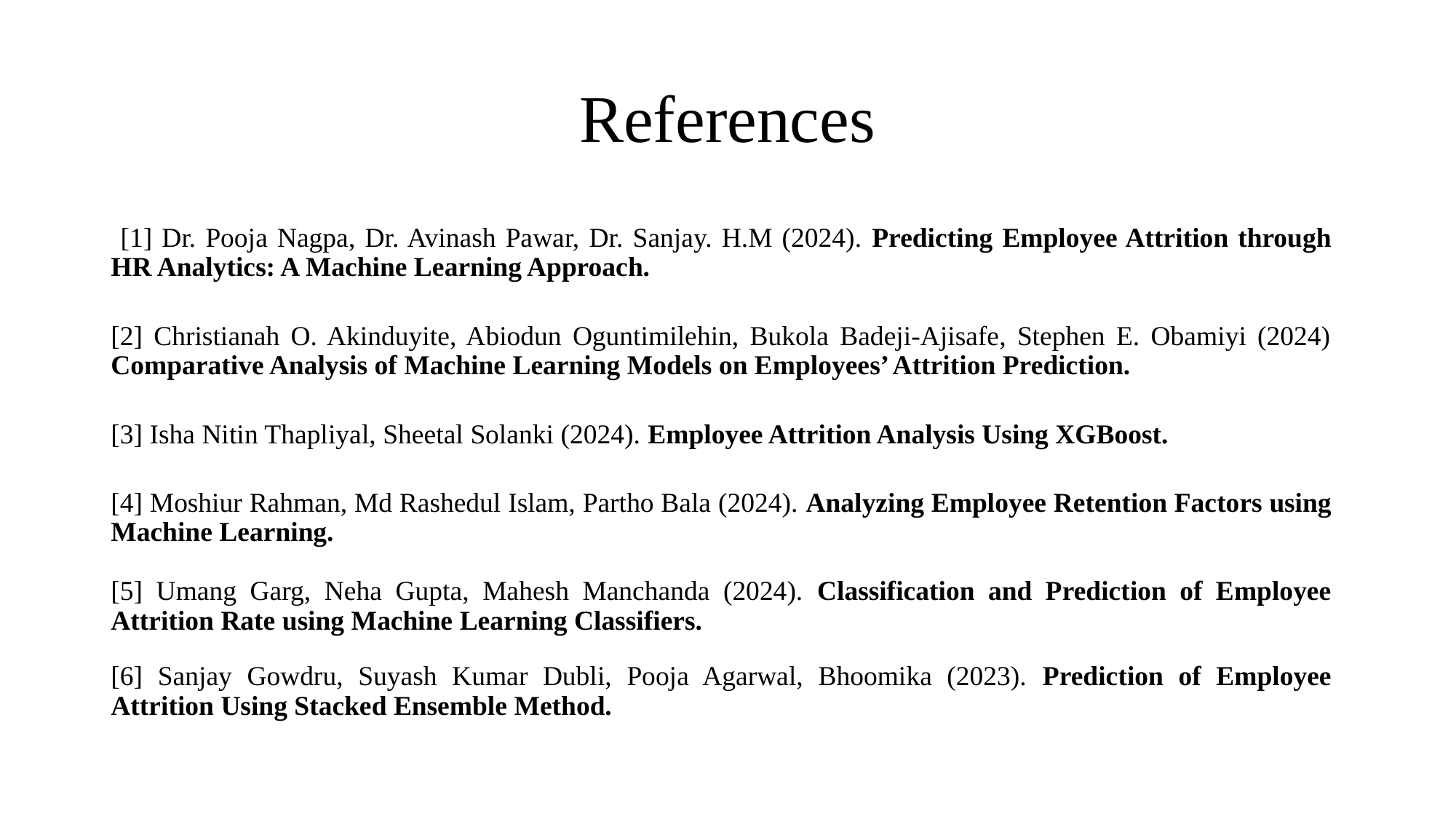

# References
 [1] Dr. Pooja Nagpa, Dr. Avinash Pawar, Dr. Sanjay. H.M (2024). Predicting Employee Attrition through HR Analytics: A Machine Learning Approach.

[2] Christianah O. Akinduyite, Abiodun Oguntimilehin, Bukola Badeji-Ajisafe, Stephen E. Obamiyi (2024) Comparative Analysis of Machine Learning Models on Employees’ Attrition Prediction.

[3] Isha Nitin Thapliyal, Sheetal Solanki (2024). Employee Attrition Analysis Using XGBoost.

[4] Moshiur Rahman, Md Rashedul Islam, Partho Bala (2024). Analyzing Employee Retention Factors using Machine Learning.

[5] Umang Garg, Neha Gupta, Mahesh Manchanda (2024). Classification and Prediction of Employee Attrition Rate using Machine Learning Classifiers.

[6] Sanjay Gowdru, Suyash Kumar Dubli, Pooja Agarwal, Bhoomika (2023). Prediction of Employee Attrition Using Stacked Ensemble Method.